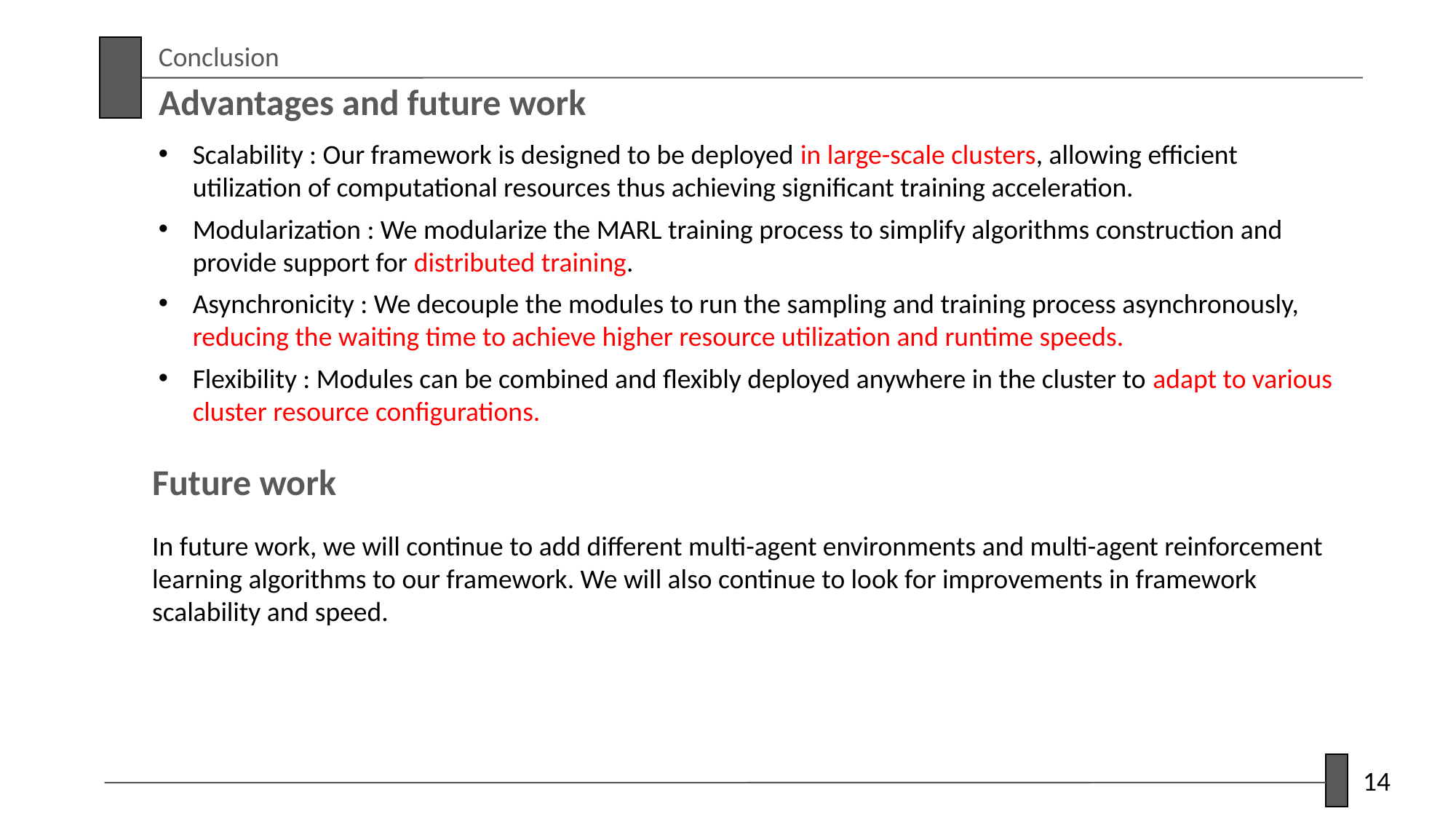

Conclusion

Advantages and future work

Scalability : Our framework is designed to be deployed in large-scale clusters, allowing efficient utilization of computational resources thus achieving significant training acceleration.
Modularization : We modularize the MARL training process to simplify algorithms construction and provide support for distributed training.
Asynchronicity : We decouple the modules to run the sampling and training process asynchronously, reducing the waiting time to achieve higher resource utilization and runtime speeds.
Flexibility : Modules can be combined and flexibly deployed anywhere in the cluster to adapt to various cluster resource configurations.

Future work

In future work, we will continue to add different multi-agent environments and multi-agent reinforcement learning algorithms to our framework. We will also continue to look for improvements in framework scalability and speed.

14